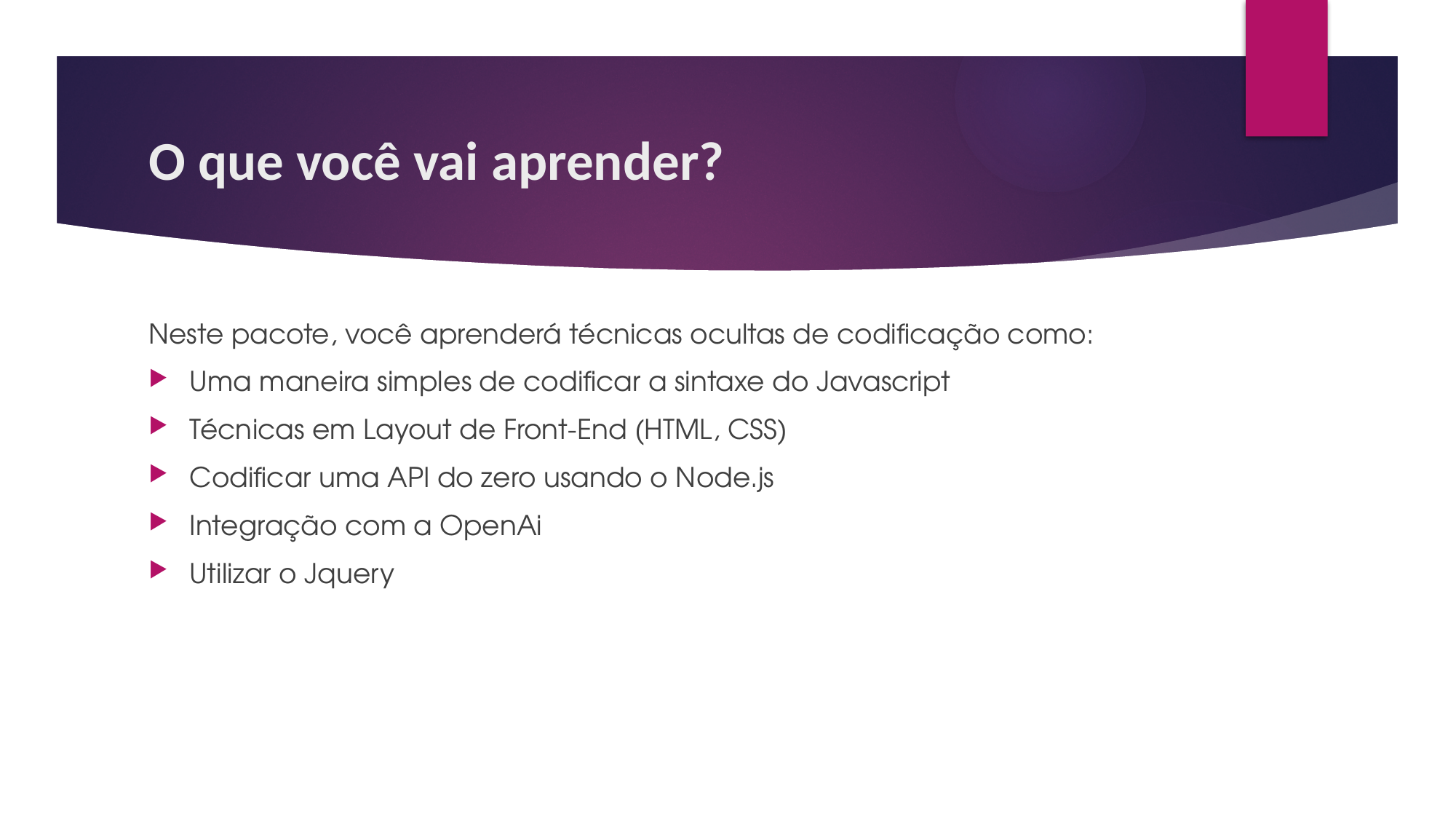

# O que você vai aprender?
Neste pacote, você aprenderá técnicas ocultas de codificação como:
Uma maneira simples de codificar a sintaxe do Javascript
Técnicas em Layout de Front-End (HTML, CSS)
Codificar uma API do zero usando o Node.js
Integração com a OpenAi
Utilizar o Jquery